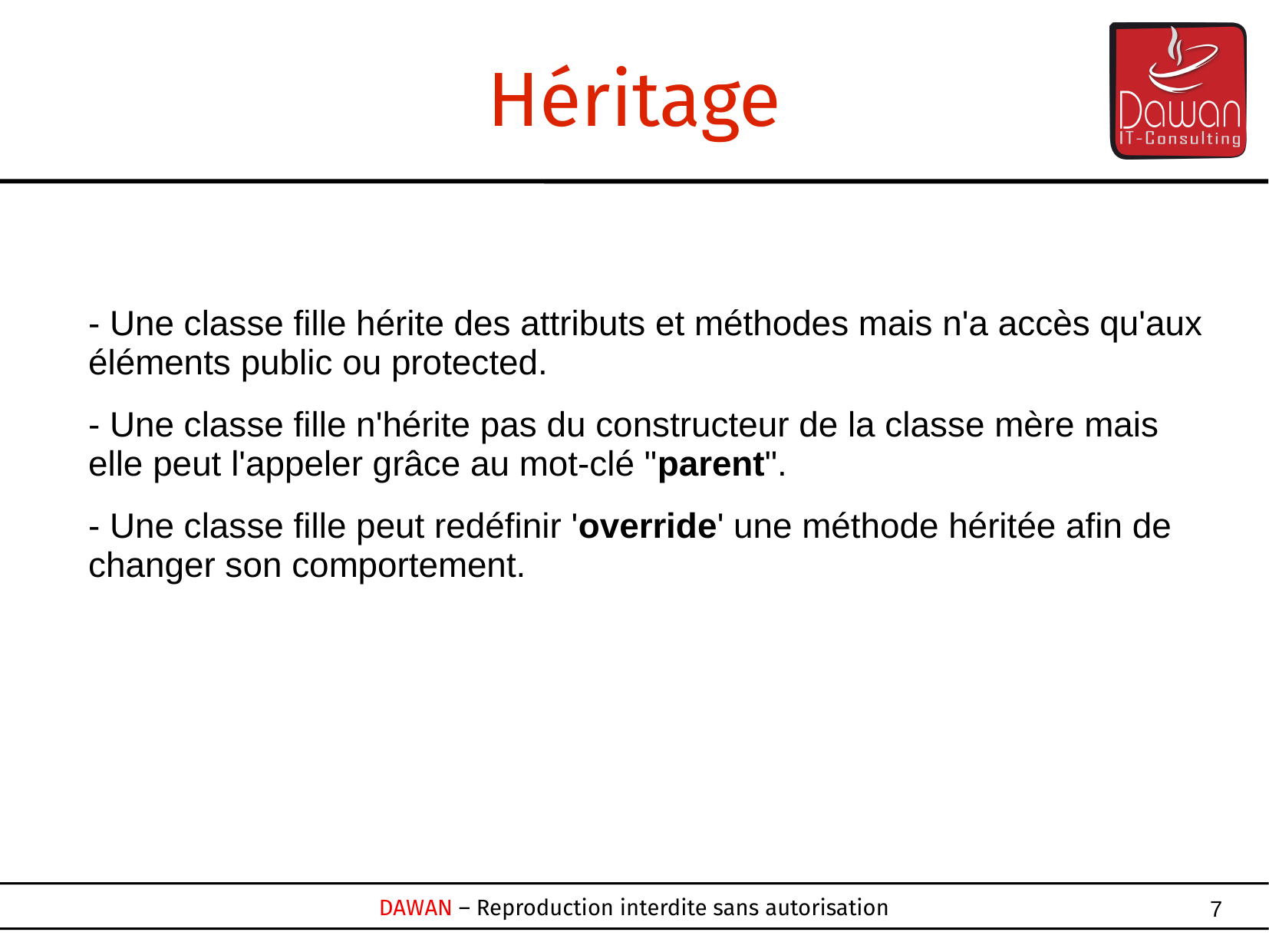

Héritage
- Une classe fille hérite des attributs et méthodes mais n'a accès qu'aux éléments public ou protected.
- Une classe fille n'hérite pas du constructeur de la classe mère mais elle peut l'appeler grâce au mot-clé "parent".
- Une classe fille peut redéfinir 'override' une méthode héritée afin de changer son comportement.
7